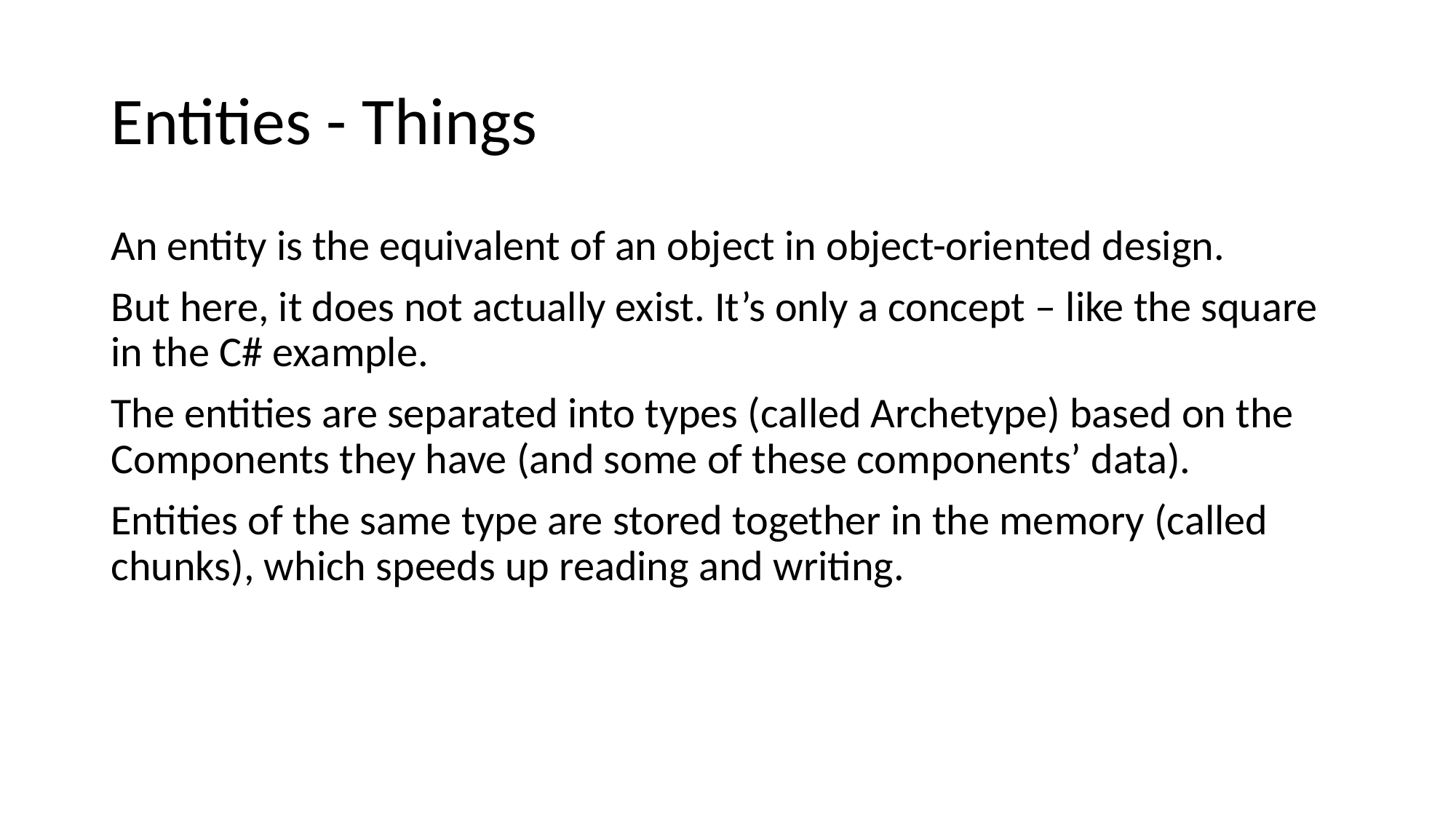

# Entities - Things
An entity is the equivalent of an object in object-oriented design.
But here, it does not actually exist. It’s only a concept – like the square in the C# example.
The entities are separated into types (called Archetype) based on the Components they have (and some of these components’ data).
Entities of the same type are stored together in the memory (called chunks), which speeds up reading and writing.